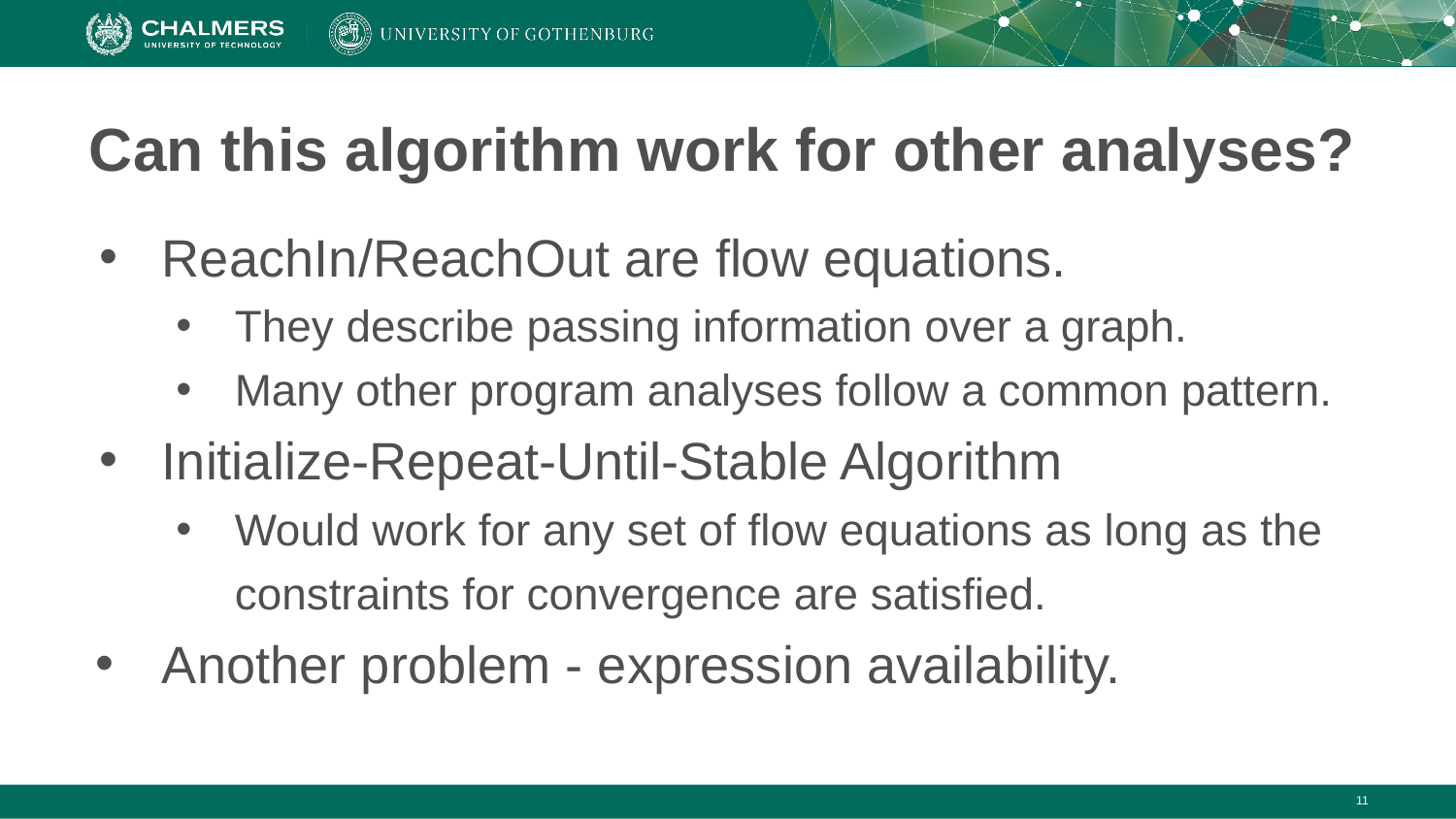

# Can this algorithm work for other analyses?
ReachIn/ReachOut are flow equations.
They describe passing information over a graph.
Many other program analyses follow a common pattern.
Initialize-Repeat-Until-Stable Algorithm
Would work for any set of flow equations as long as the constraints for convergence are satisfied.
Another problem - expression availability.
11